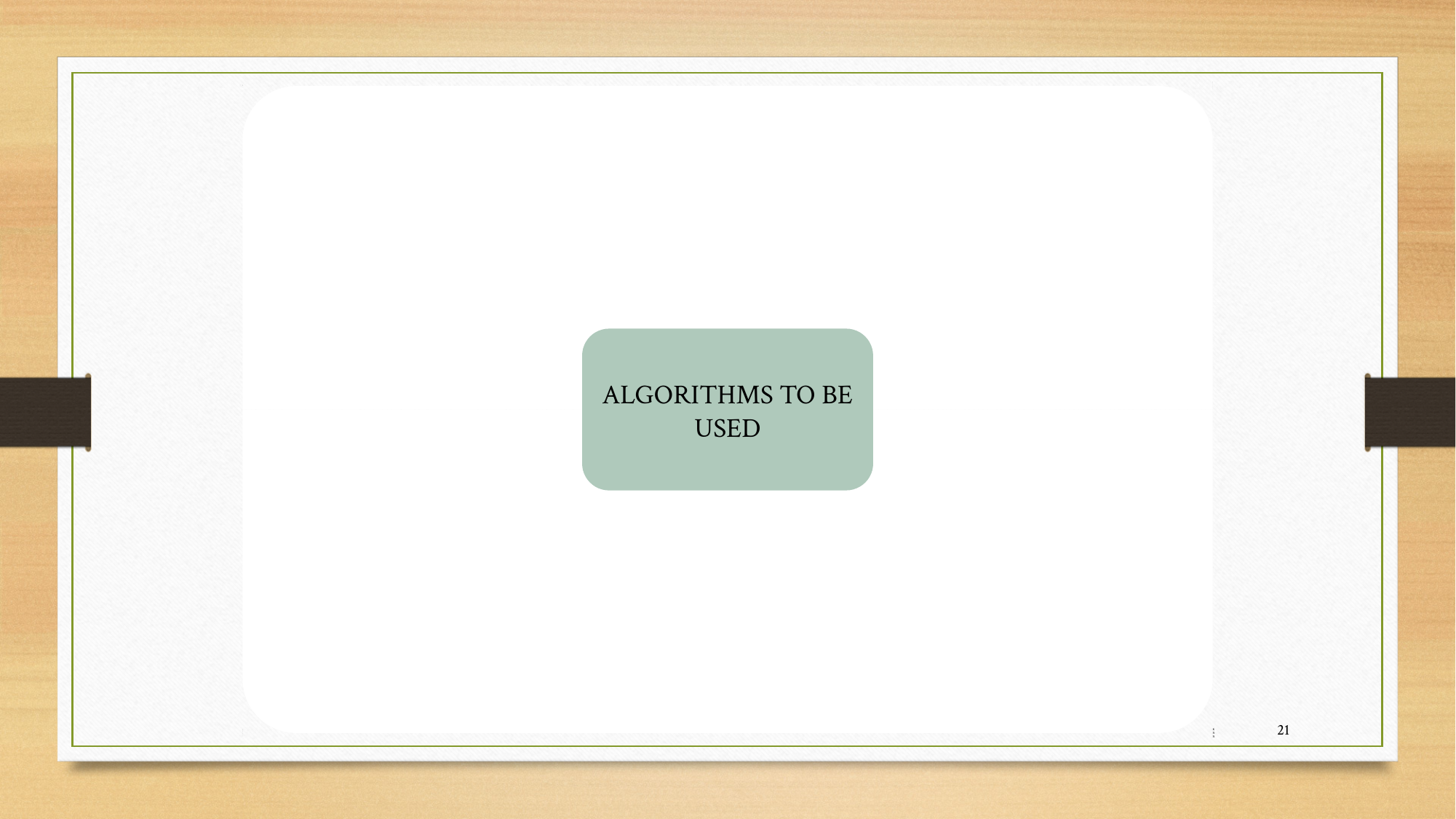

ALGORITHMS TO BE USED
Random Forest
KNN
21